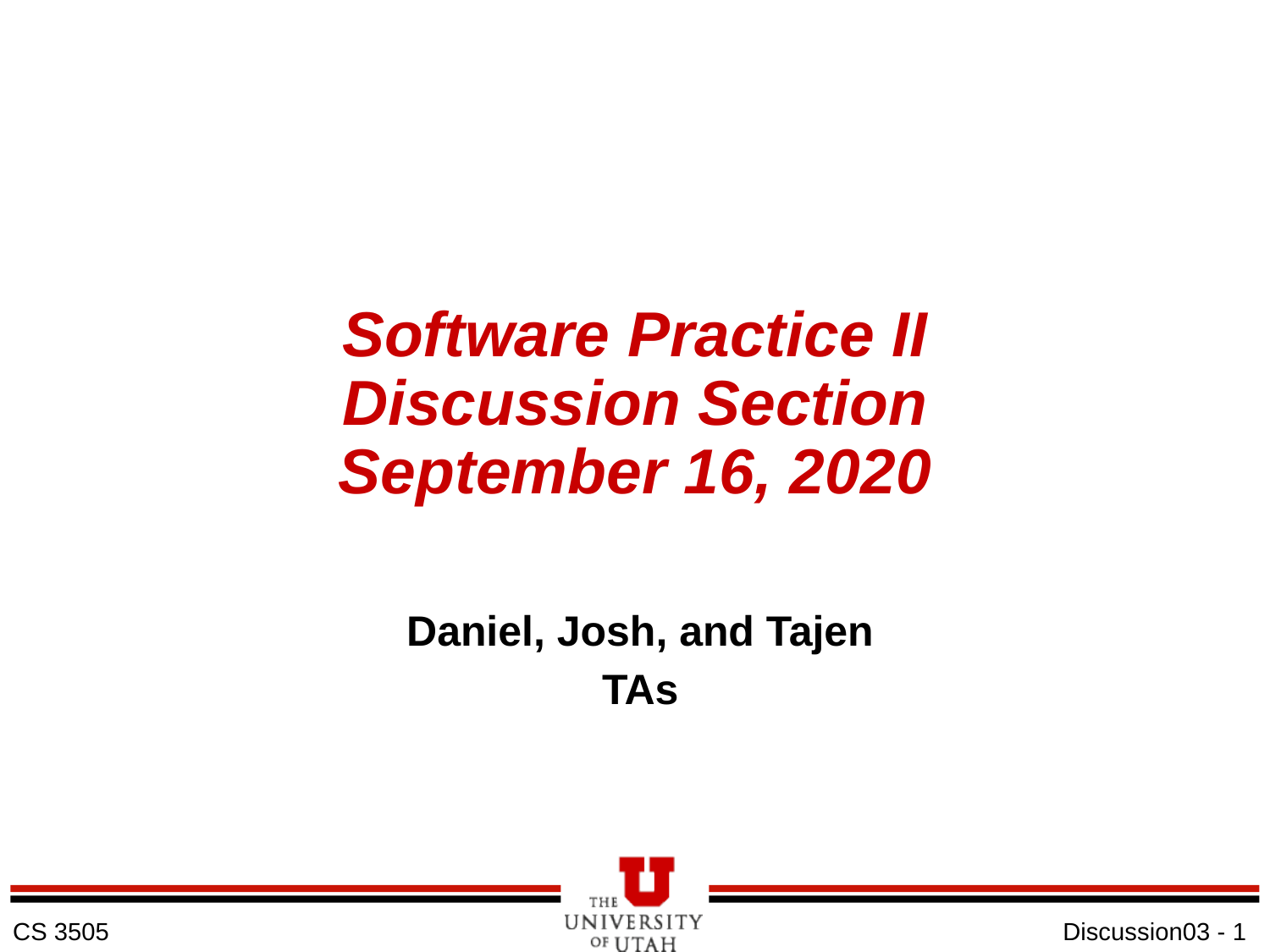

# Software Practice II Discussion Section September 16, 2020
Daniel, Josh, and Tajen
TAs

Discussion03 - 1
CS 3505